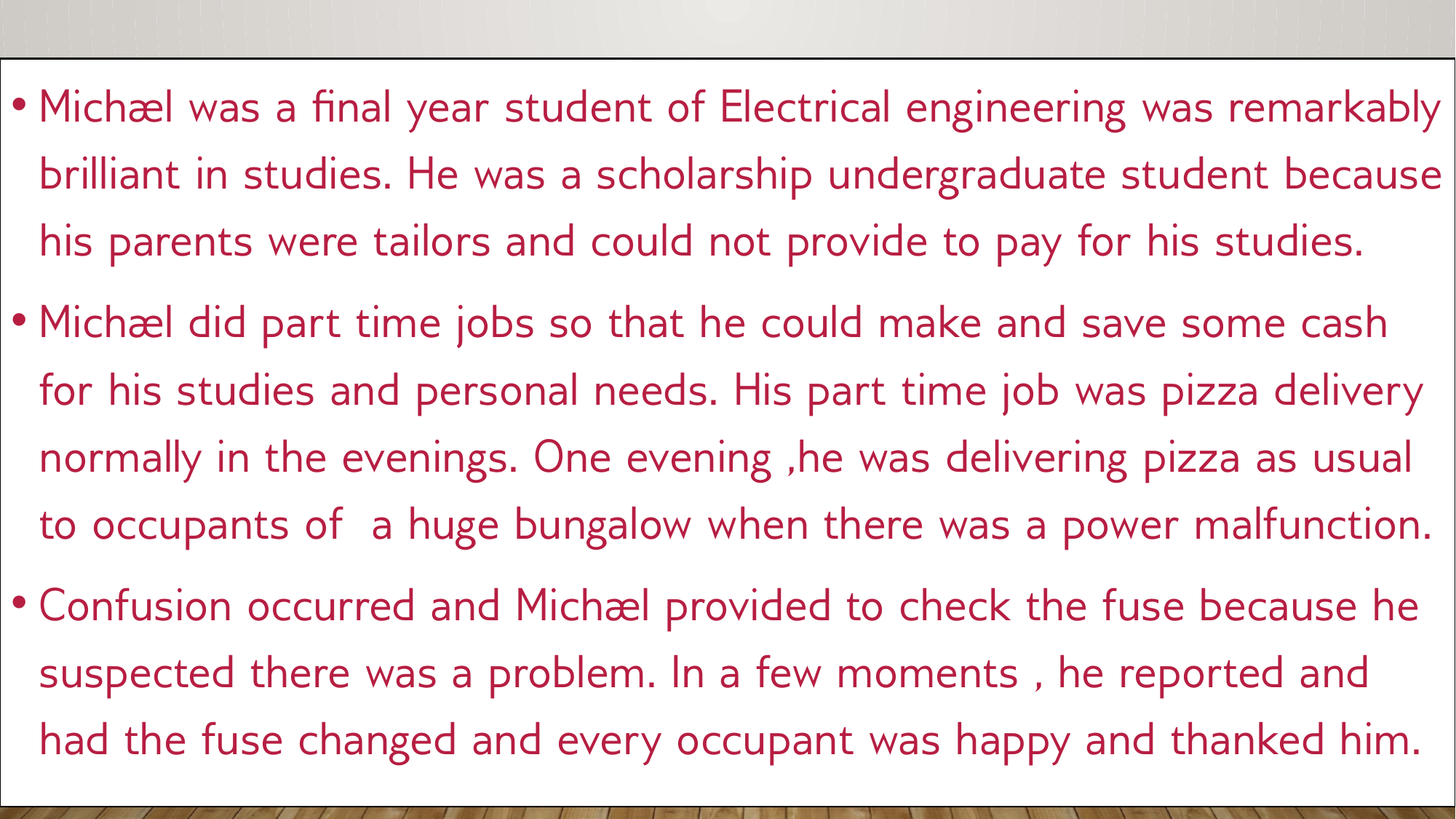

Michael was a final year student of Electrical engineering was remarkably brilliant in studies. He was a scholarship undergraduate student because his parents were tailors and could not provide to pay for his studies.
Michael did part time jobs so that he could make and save some cash for his studies and personal needs. His part time job was pizza delivery normally in the evenings. One evening ,he was delivering pizza as usual to occupants of  a huge bungalow when there was a power malfunction.
Confusion occurred and Michael provided to check the fuse because he suspected there was a problem. In a few moments , he reported and had the fuse changed and every occupant was happy and thanked him.